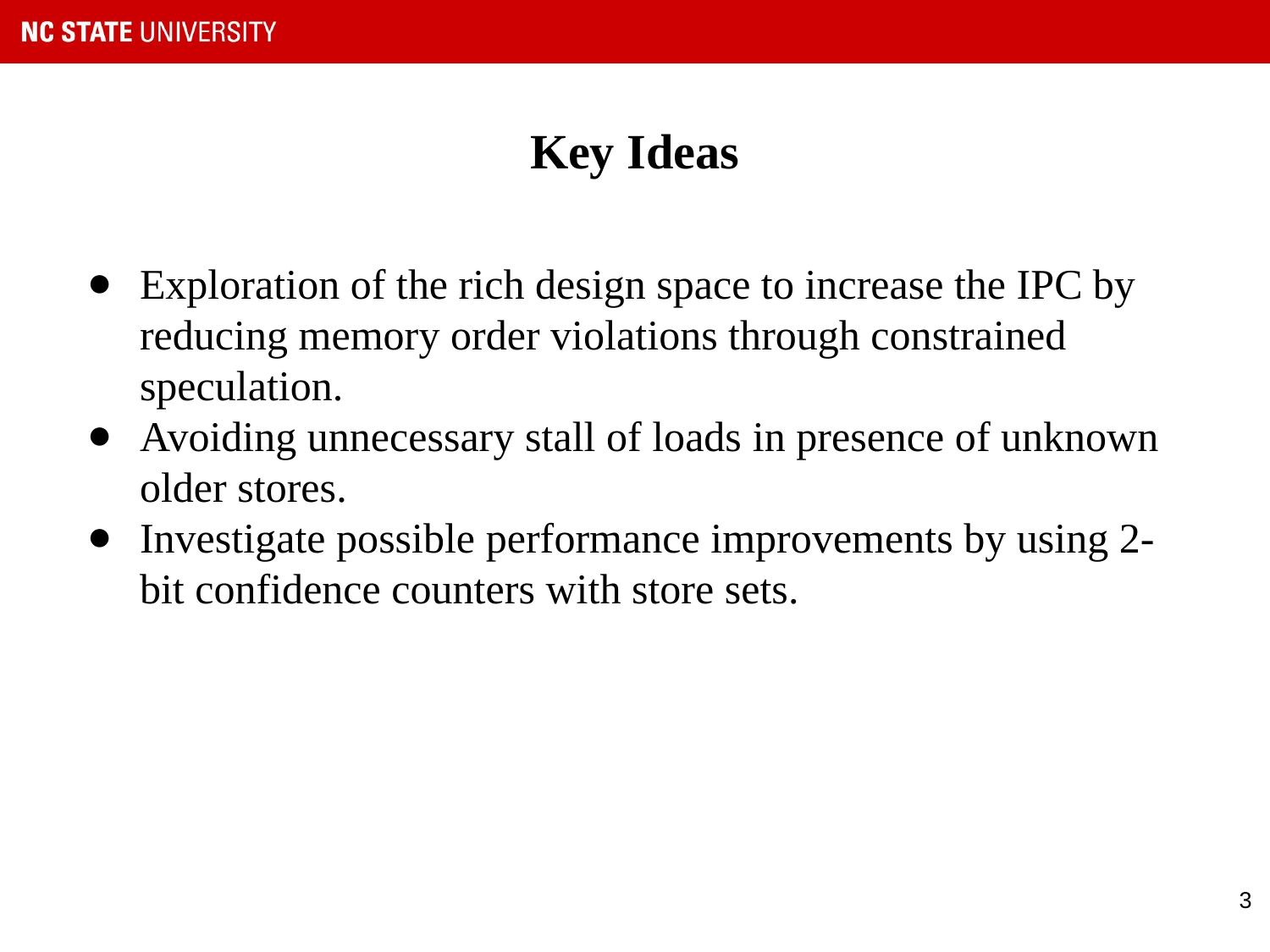

Key Ideas
Exploration of the rich design space to increase the IPC by reducing memory order violations through constrained speculation.
Avoiding unnecessary stall of loads in presence of unknown older stores.
Investigate possible performance improvements by using 2-bit confidence counters with store sets.
3